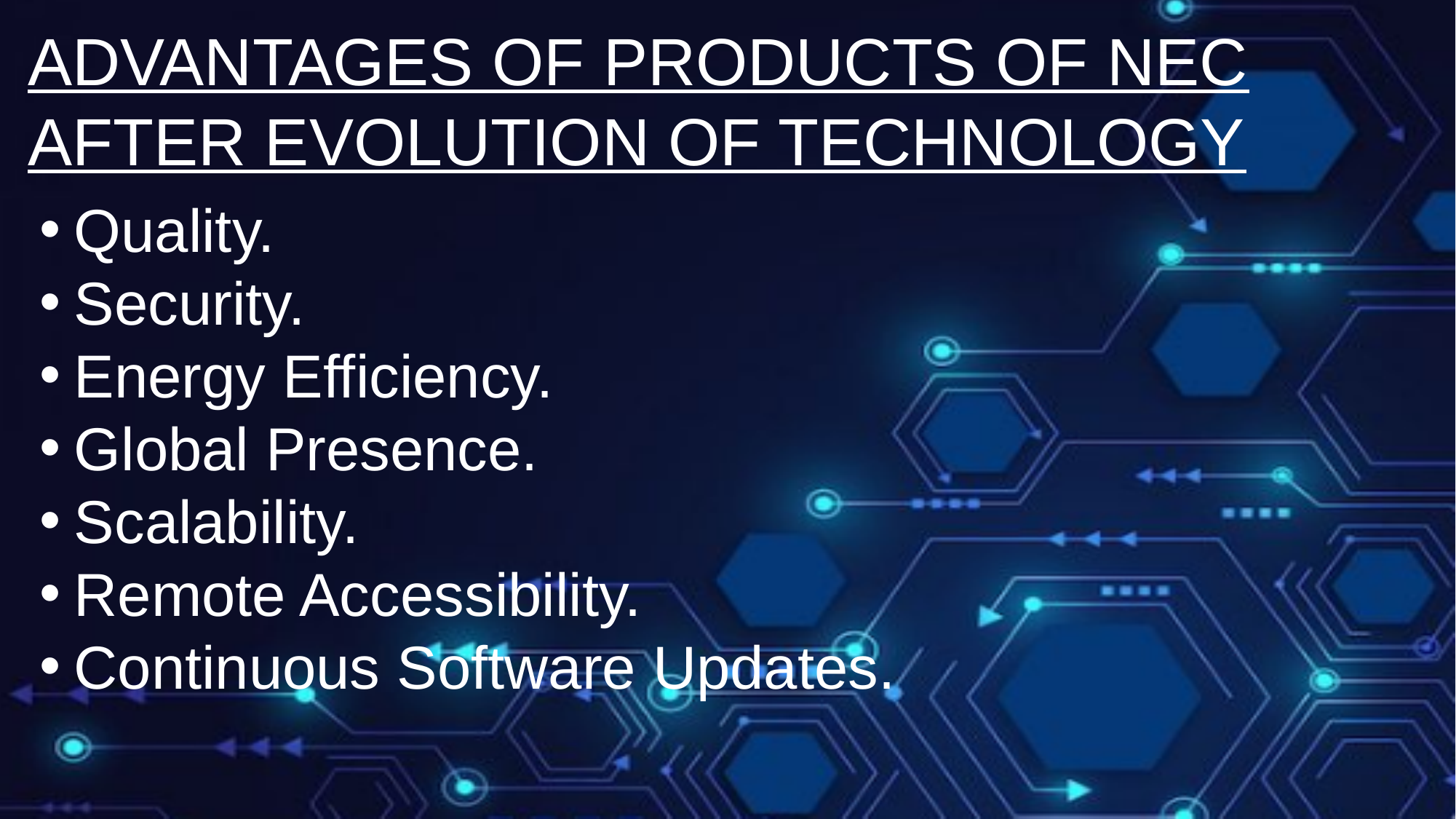

ADVANTAGES OF PRODUCTS OF NEC AFTER EVOLUTION OF TECHNOLOGY
Quality.
Security.
Energy Efficiency.
Global Presence.
Scalability.
Remote Accessibility.
Continuous Software Updates.